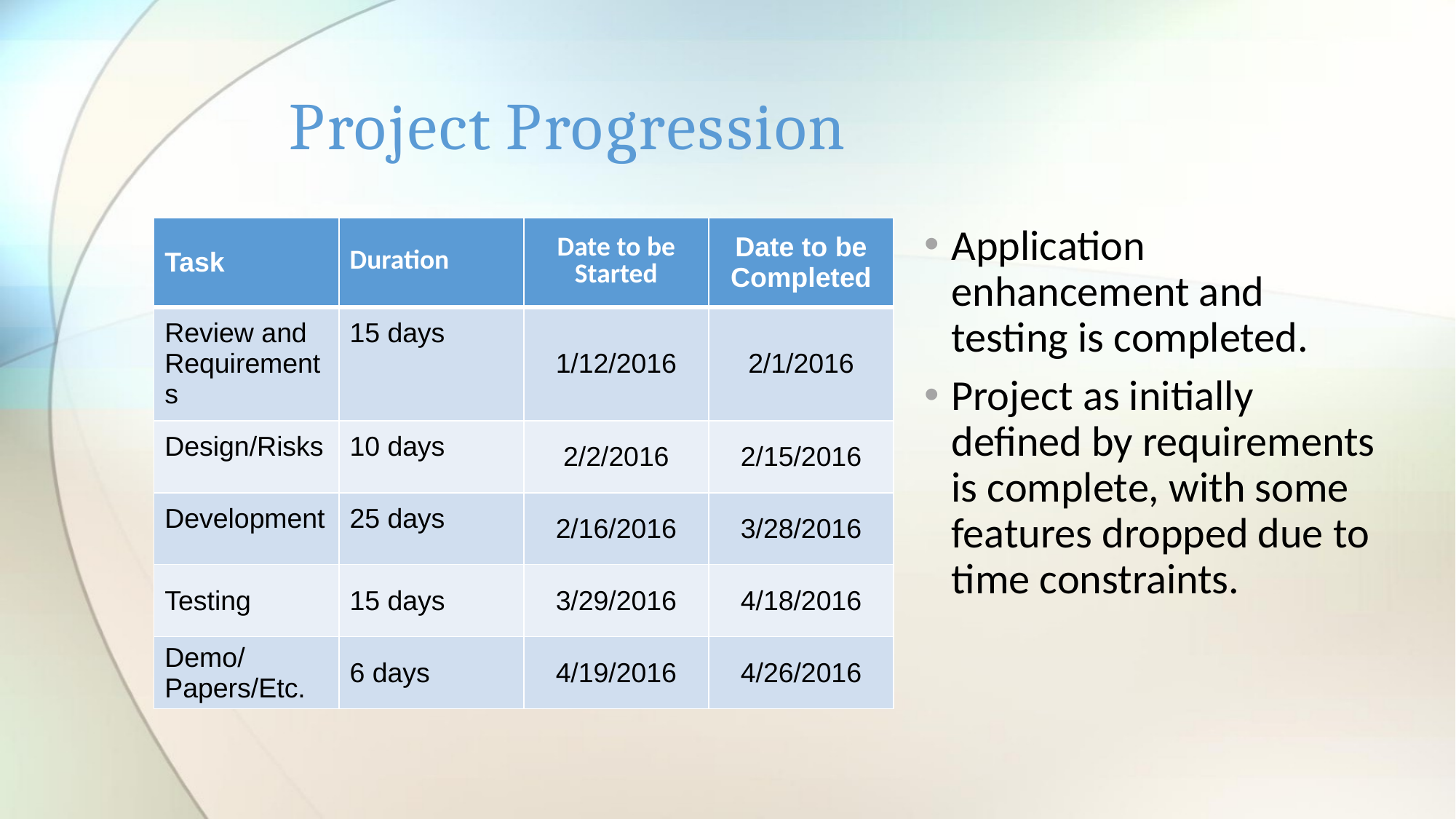

# Project Progression
| Task | Duration | Date to be Started | Date to be Completed |
| --- | --- | --- | --- |
| Review and Requirements | 15 days | 1/12/2016 | 2/1/2016 |
| Design/Risks | 10 days | 2/2/2016 | 2/15/2016 |
| Development | 25 days | 2/16/2016 | 3/28/2016 |
| Testing | 15 days | 3/29/2016 | 4/18/2016 |
| Demo/Papers/Etc. | 6 days | 4/19/2016 | 4/26/2016 |
Application enhancement and testing is completed.
Project as initially defined by requirements is complete, with some features dropped due to time constraints.